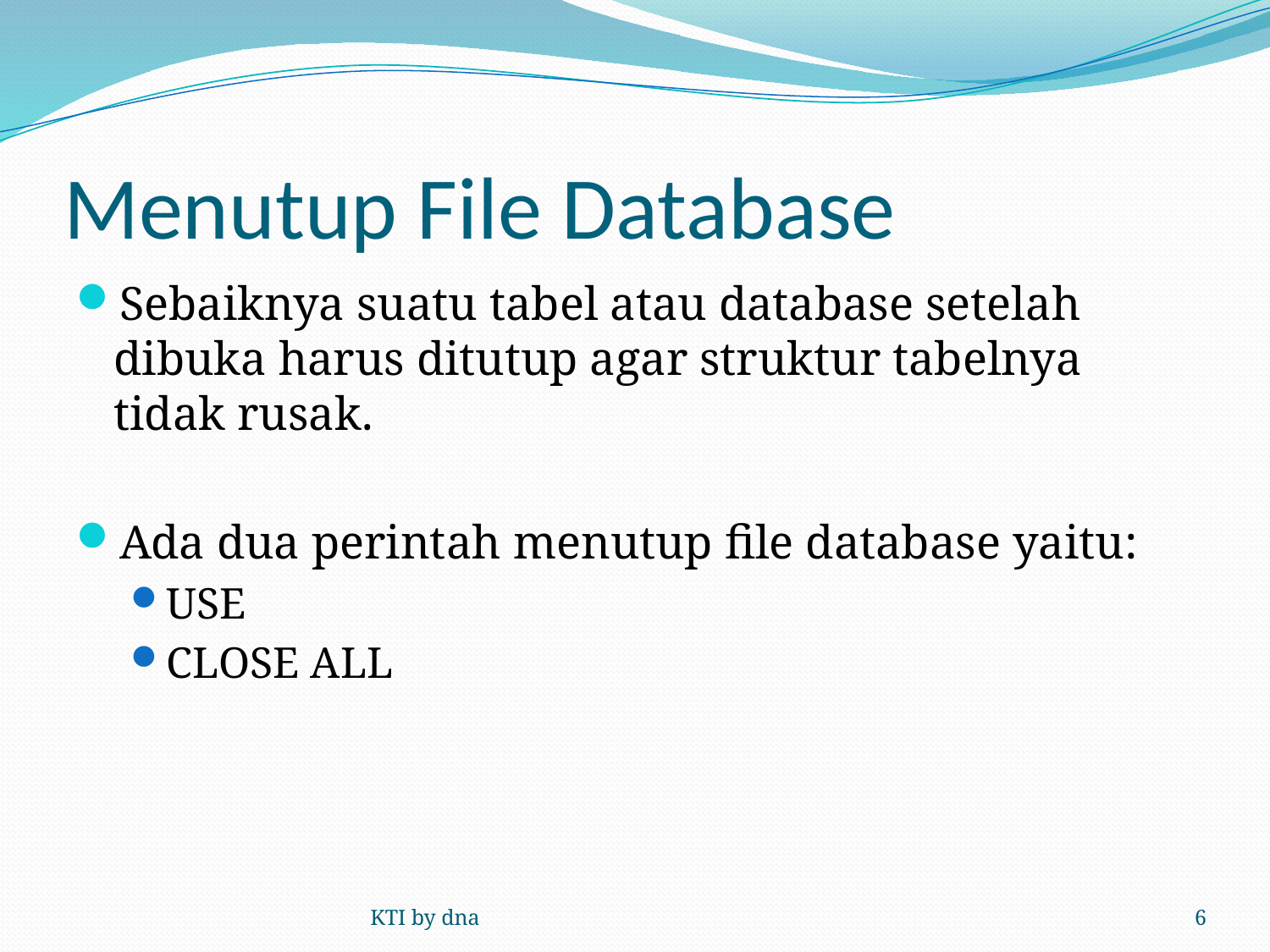

# Menutup File Database
Sebaiknya suatu tabel atau database setelah dibuka harus ditutup agar struktur tabelnya tidak rusak.

Ada dua perintah menutup file database yaitu:
USE
CLOSE ALL

KTI by dna
6